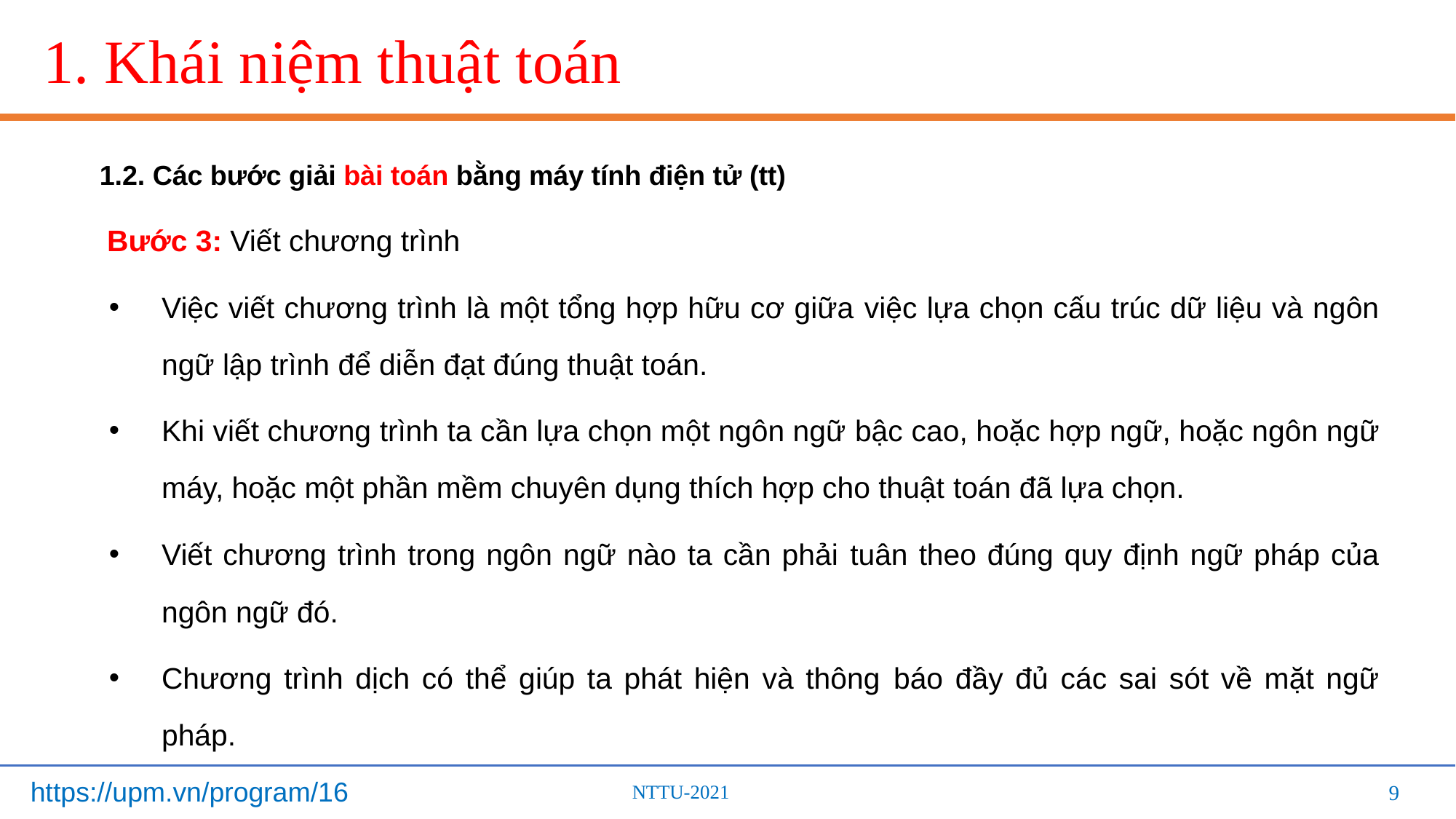

# 1. Khái niệm thuật toán
1.2. Các bước giải bài toán bằng máy tính điện tử (tt)
Bước 3: Viết chương trình
Việc viết chương trình là một tổng hợp hữu cơ giữa việc lựa chọn cấu trúc dữ liệu và ngôn ngữ lập trình để diễn đạt đúng thuật toán.
Khi viết chương trình ta cần lựa chọn một ngôn ngữ bậc cao, hoặc hợp ngữ, hoặc ngôn ngữ máy, hoặc một phần mềm chuyên dụng thích hợp cho thuật toán đã lựa chọn.
Viết chương trình trong ngôn ngữ nào ta cần phải tuân theo đúng quy định ngữ pháp của ngôn ngữ đó.
Chương trình dịch có thể giúp ta phát hiện và thông báo đầy đủ các sai sót về mặt ngữ pháp.
9
9